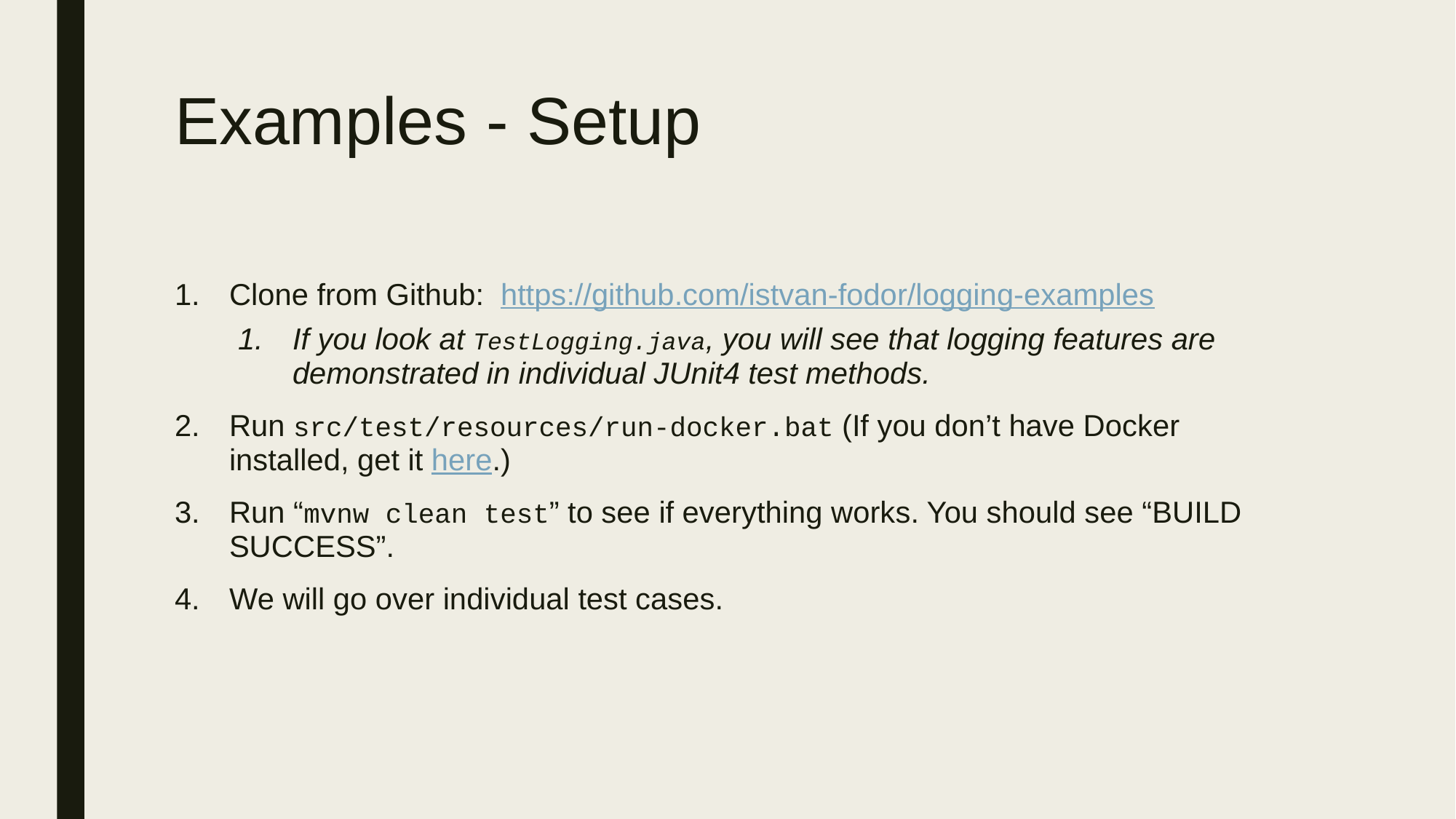

# Examples - Setup
Clone from Github:  https://github.com/istvan-fodor/logging-examples
If you look at TestLogging.java, you will see that logging features are demonstrated in individual JUnit4 test methods.
Run src/test/resources/run-docker.bat (If you don’t have Docker installed, get it here.)
Run “mvnw clean test” to see if everything works. You should see “BUILD SUCCESS”.
We will go over individual test cases.